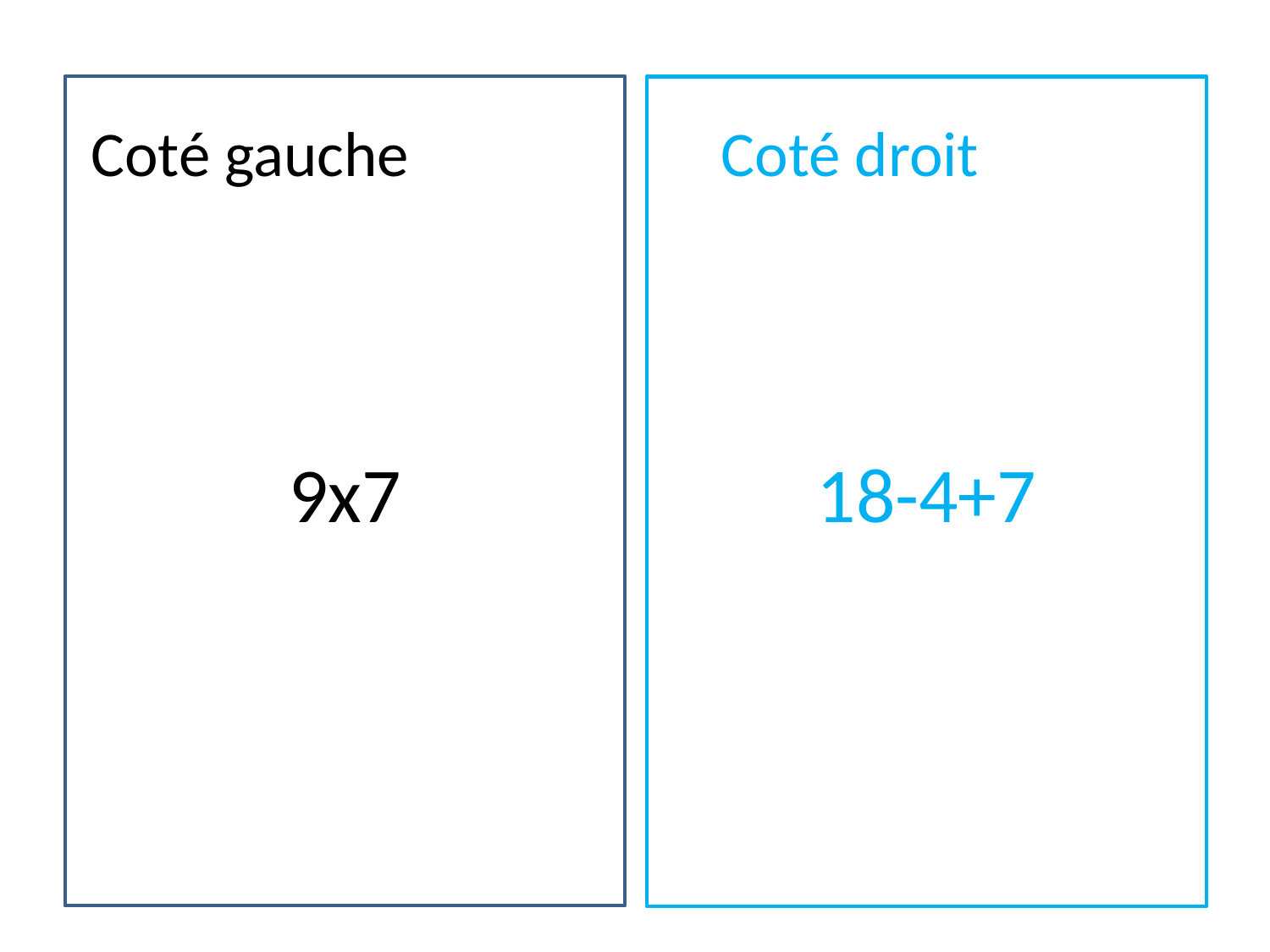

Coté gauche
Coté droit
18-4+7
# 9x7